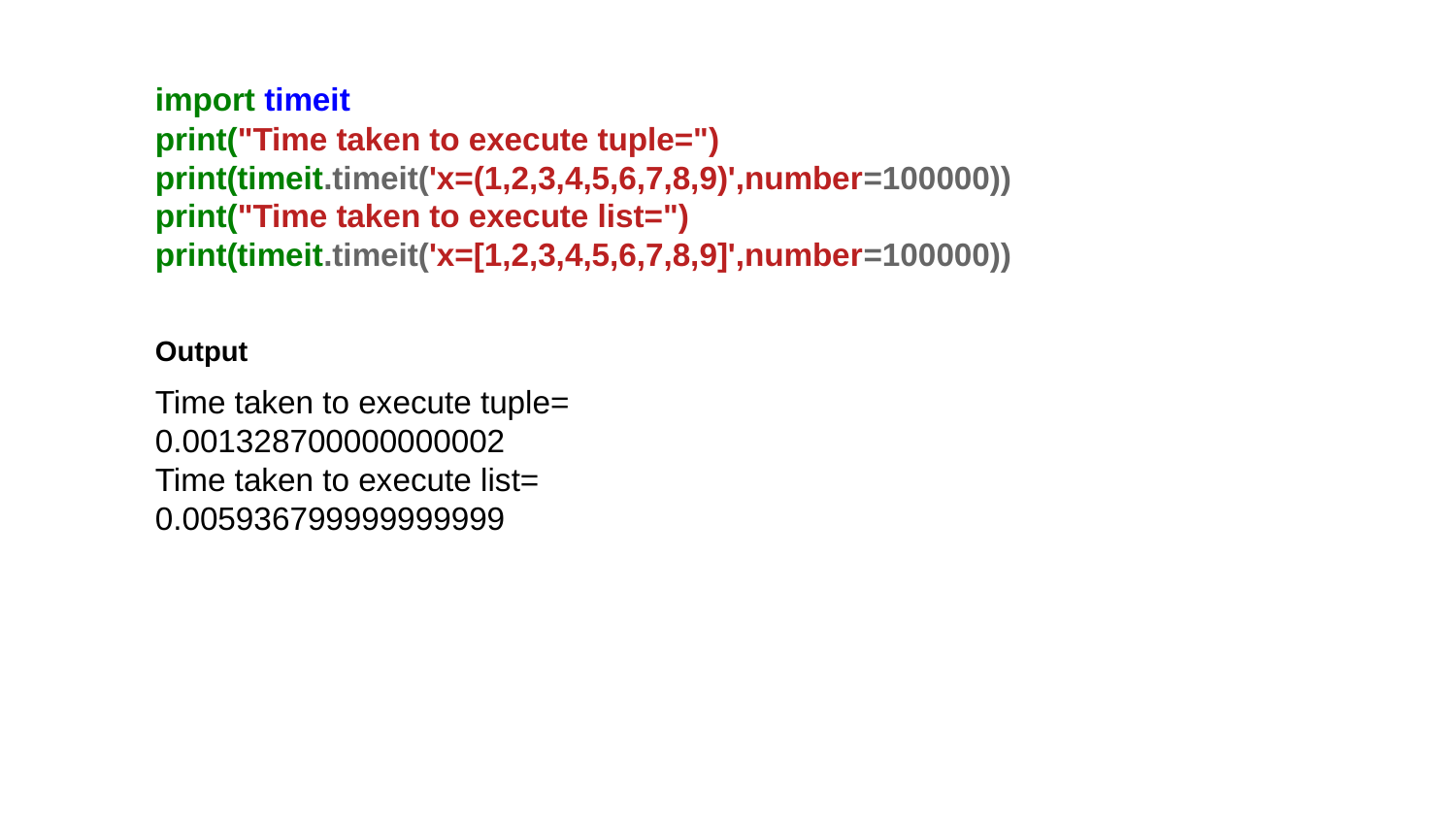

import timeit
print("Time taken to execute tuple=")
print(timeit.timeit('x=(1,2,3,4,5,6,7,8,9)',number=100000))
print("Time taken to execute list=")
print(timeit.timeit('x=[1,2,3,4,5,6,7,8,9]',number=100000))
Output
Time taken to execute tuple=
0.001328700000000002
Time taken to execute list=
0.005936799999999999